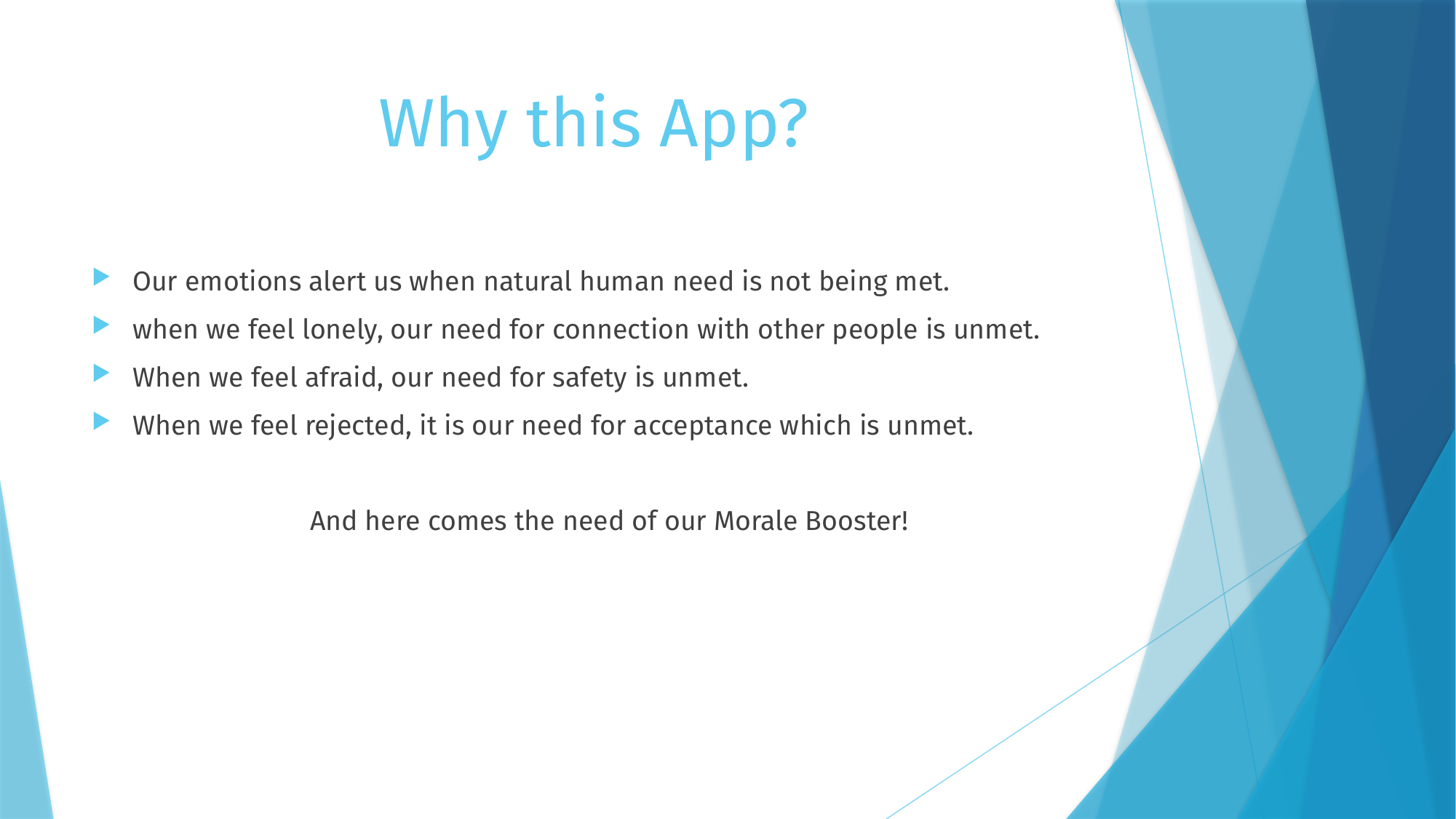

# Why this App?
Our emotions alert us when natural human need is not being met.
when we feel lonely, our need for connection with other people is unmet.
When we feel afraid, our need for safety is unmet.
When we feel rejected, it is our need for acceptance which is unmet.

		And here comes the need of our Morale Booster!